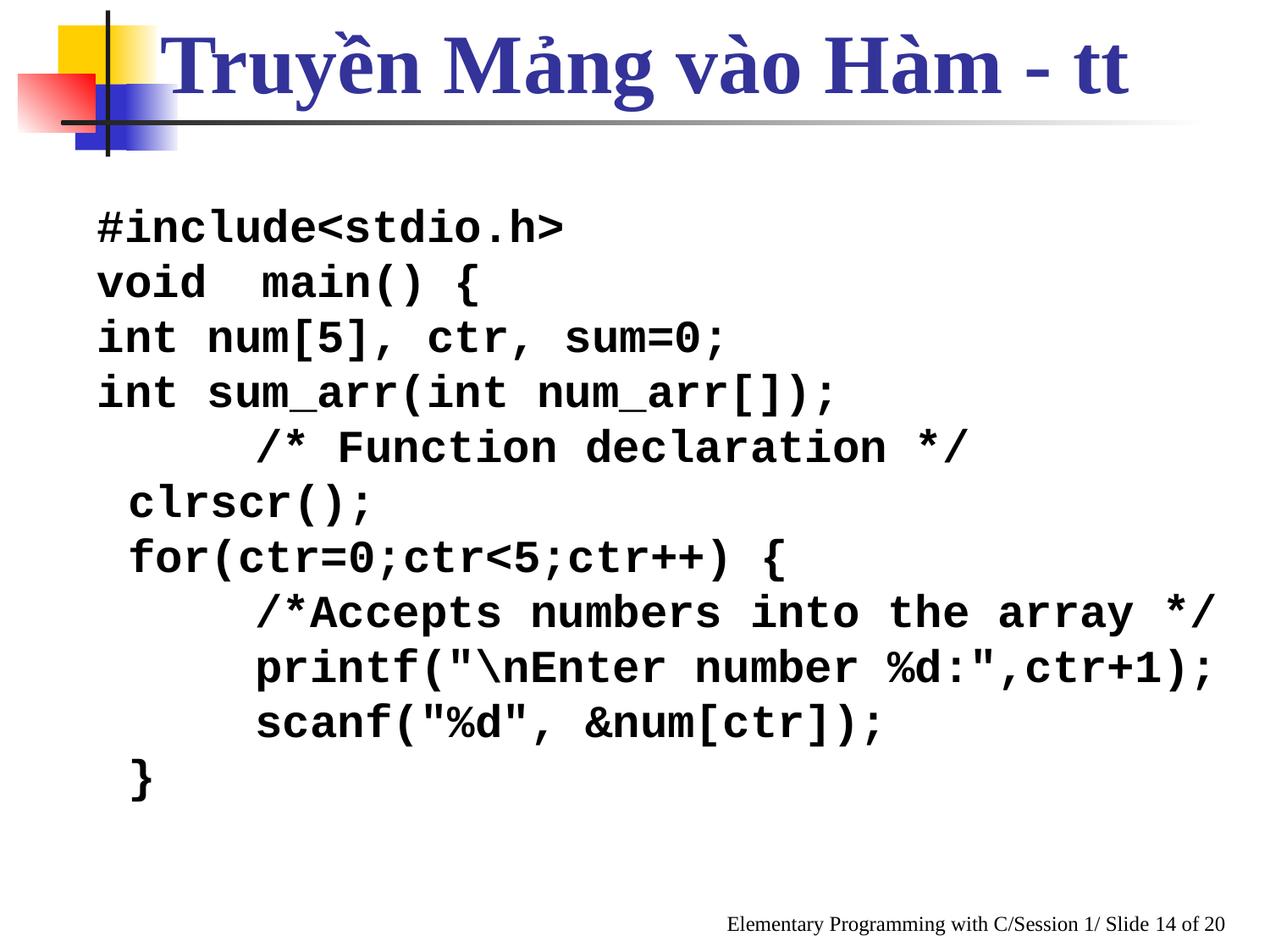

Truyền Mảng vào Hàm - tt
#include<stdio.h>
void  main() {
int num[5], ctr, sum=0;
int sum_arr(int num_arr[]);
		/* Function declaration */
	clrscr();
	for(ctr=0;ctr<5;ctr++) {
		/*Accepts numbers into the array */
		printf("\nEnter number %d:",ctr+1);
		scanf("%d", &num[ctr]);
	}
Elementary Programming with C/Session 1/ Slide 14 of 20